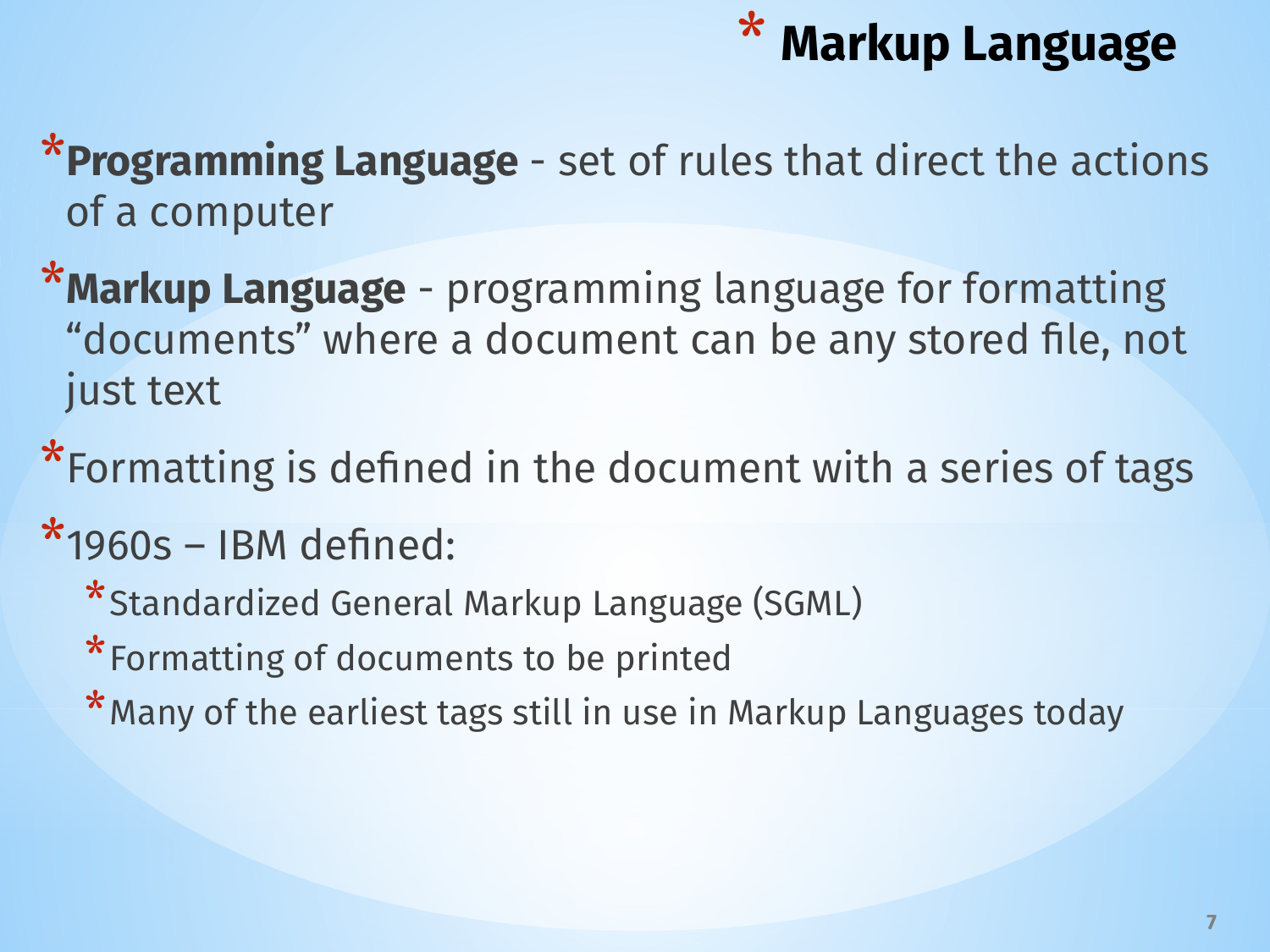

# Markup Language
Programming Language - set of rules that direct the actions of a computer
Markup Language - programming language for formatting “documents” where a document can be any stored file, not just text
Formatting is defined in the document with a series of tags
1960s – IBM defined:
Standardized General Markup Language (SGML)
Formatting of documents to be printed
Many of the earliest tags still in use in Markup Languages today

7